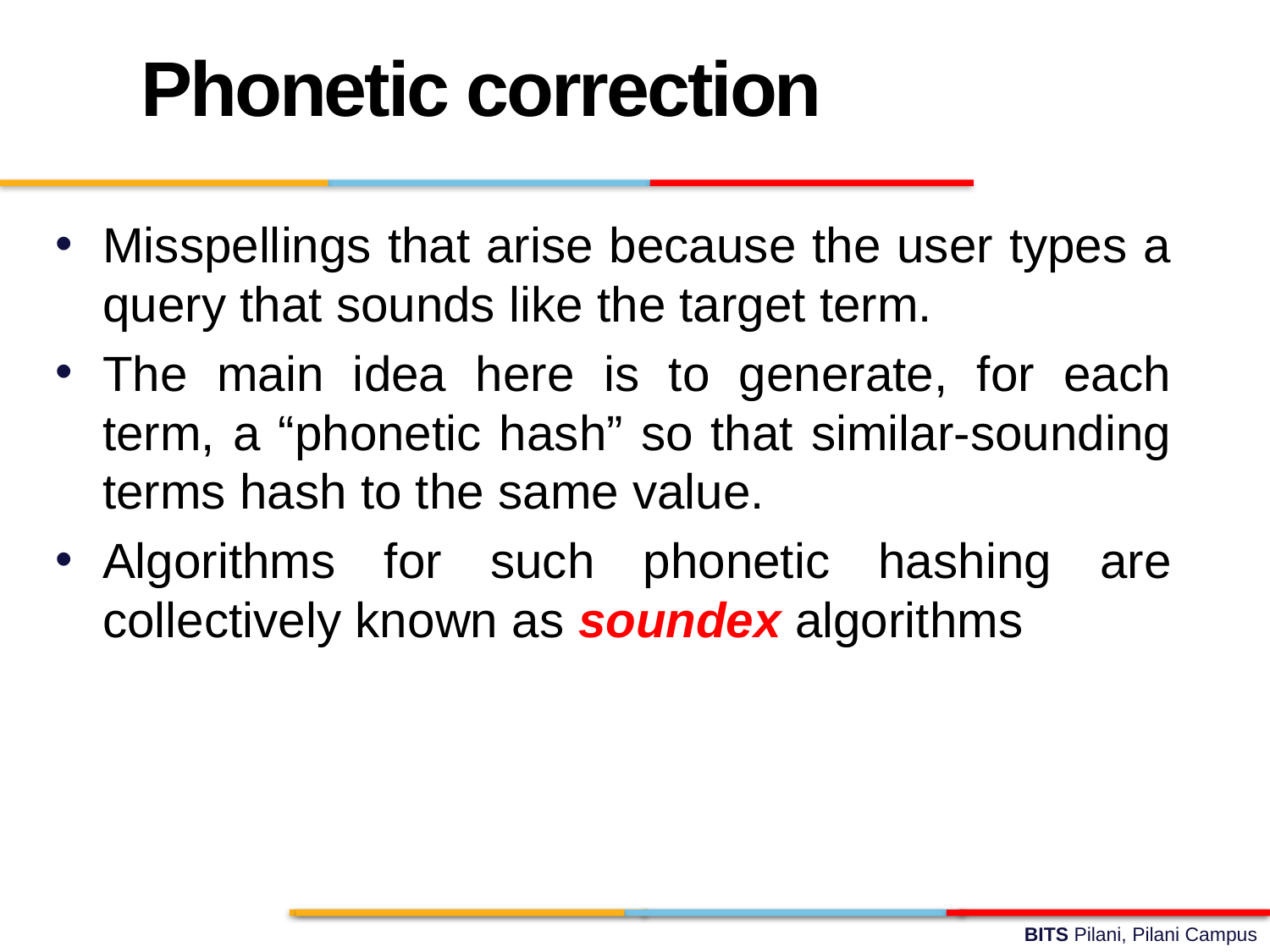

Phonetic correction
Misspellings that arise because the user types a query that sounds like the target term.
The main idea here is to generate, for each term, a “phonetic hash” so that similar-sounding terms hash to the same value.
Algorithms for such phonetic hashing are collectively known as soundex algorithms